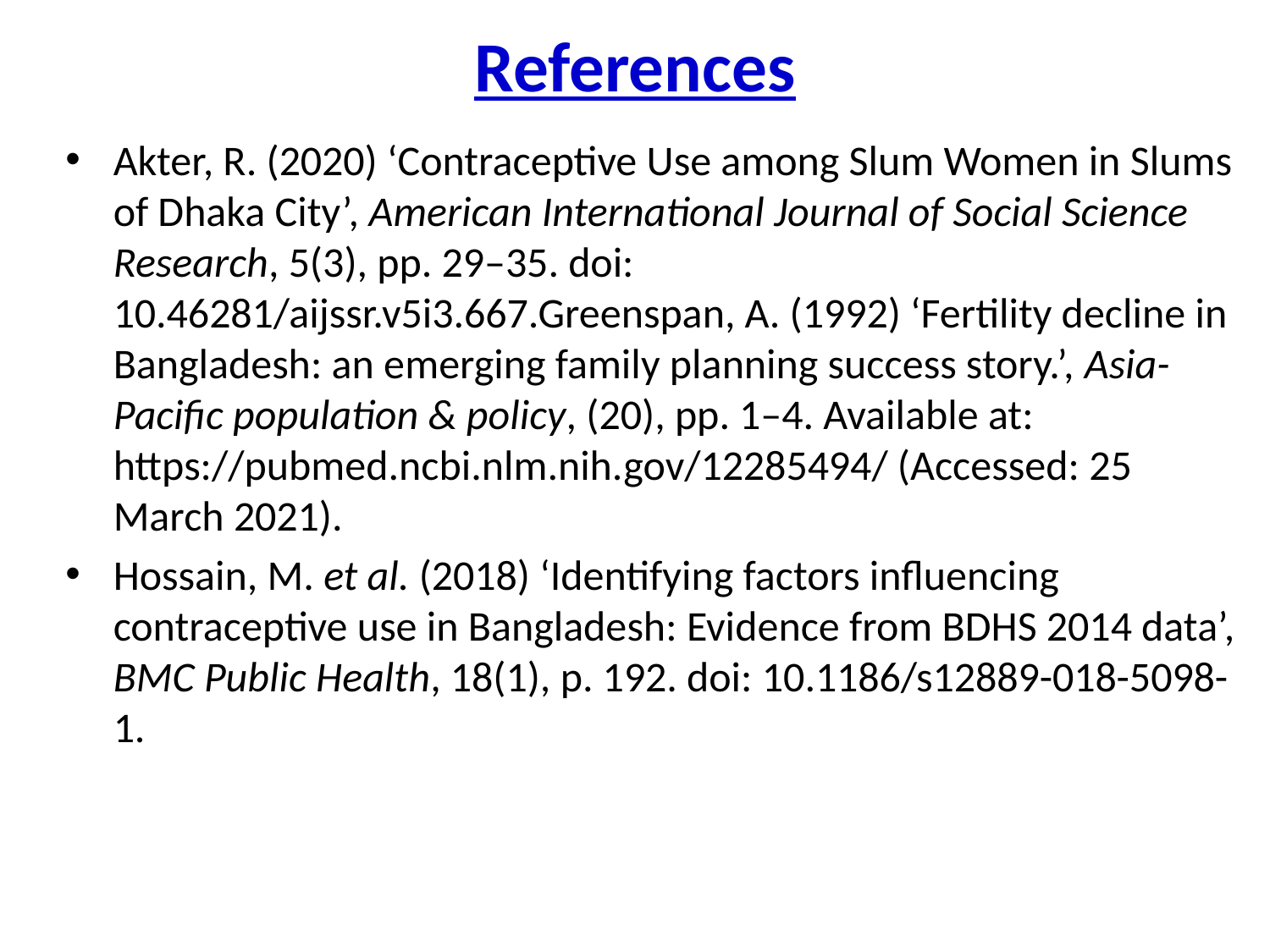

# References
Akter, R. (2020) ‘Contraceptive Use among Slum Women in Slums of Dhaka City’, American International Journal of Social Science Research, 5(3), pp. 29–35. doi: 10.46281/aijssr.v5i3.667.Greenspan, A. (1992) ‘Fertility decline in Bangladesh: an emerging family planning success story.’, Asia-Pacific population & policy, (20), pp. 1–4. Available at: https://pubmed.ncbi.nlm.nih.gov/12285494/ (Accessed: 25 March 2021).
Hossain, M. et al. (2018) ‘Identifying factors influencing contraceptive use in Bangladesh: Evidence from BDHS 2014 data’, BMC Public Health, 18(1), p. 192. doi: 10.1186/s12889-018-5098-1.